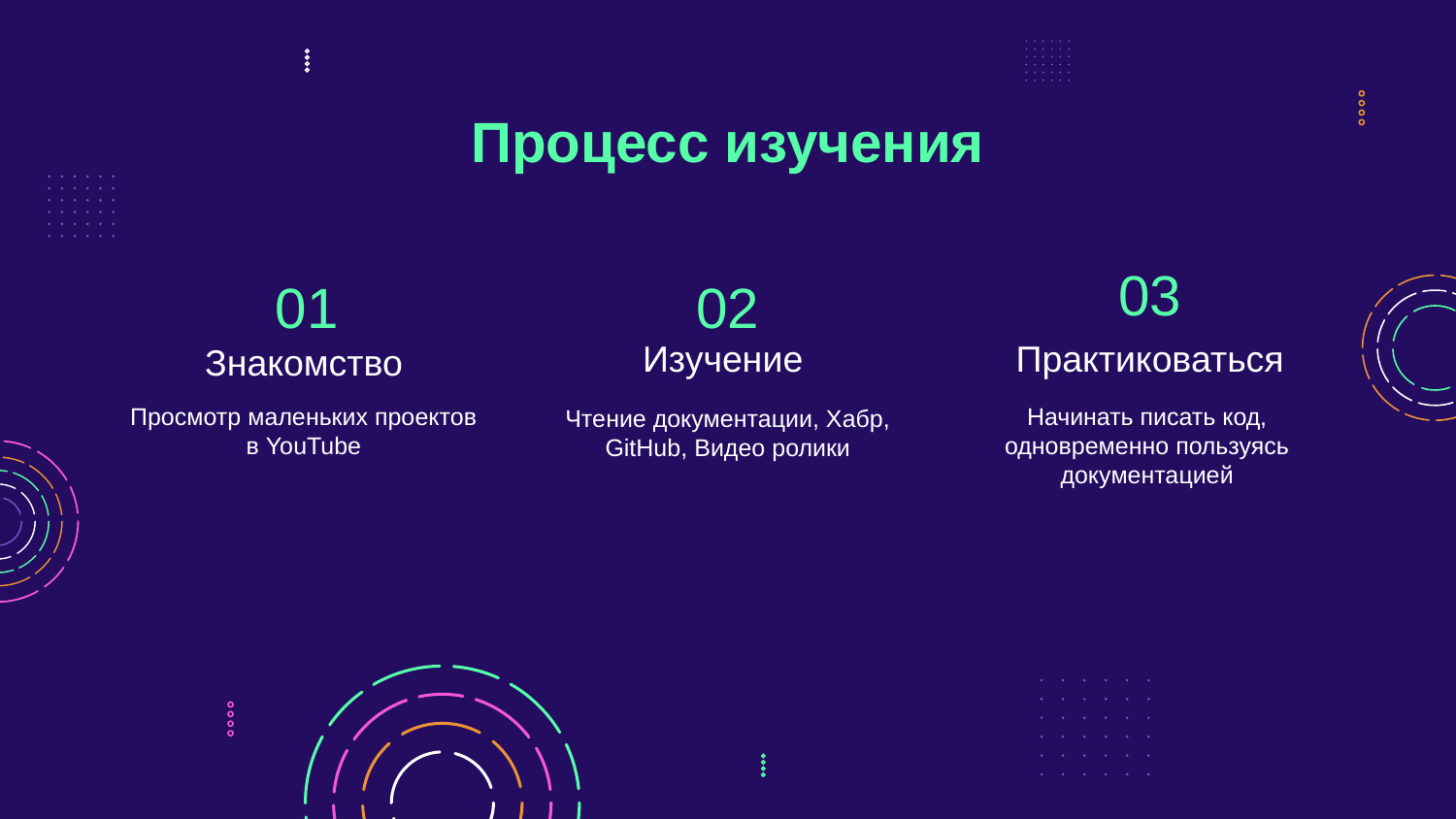

# Процесс изучения
03
01
02
Изучение
Практиковаться
Знакомство
Просмотр маленьких проектов в YouTube
Начинать писать код, одновременно пользуясь документацией
Чтение документации, Хабр, GitHub, Видео ролики